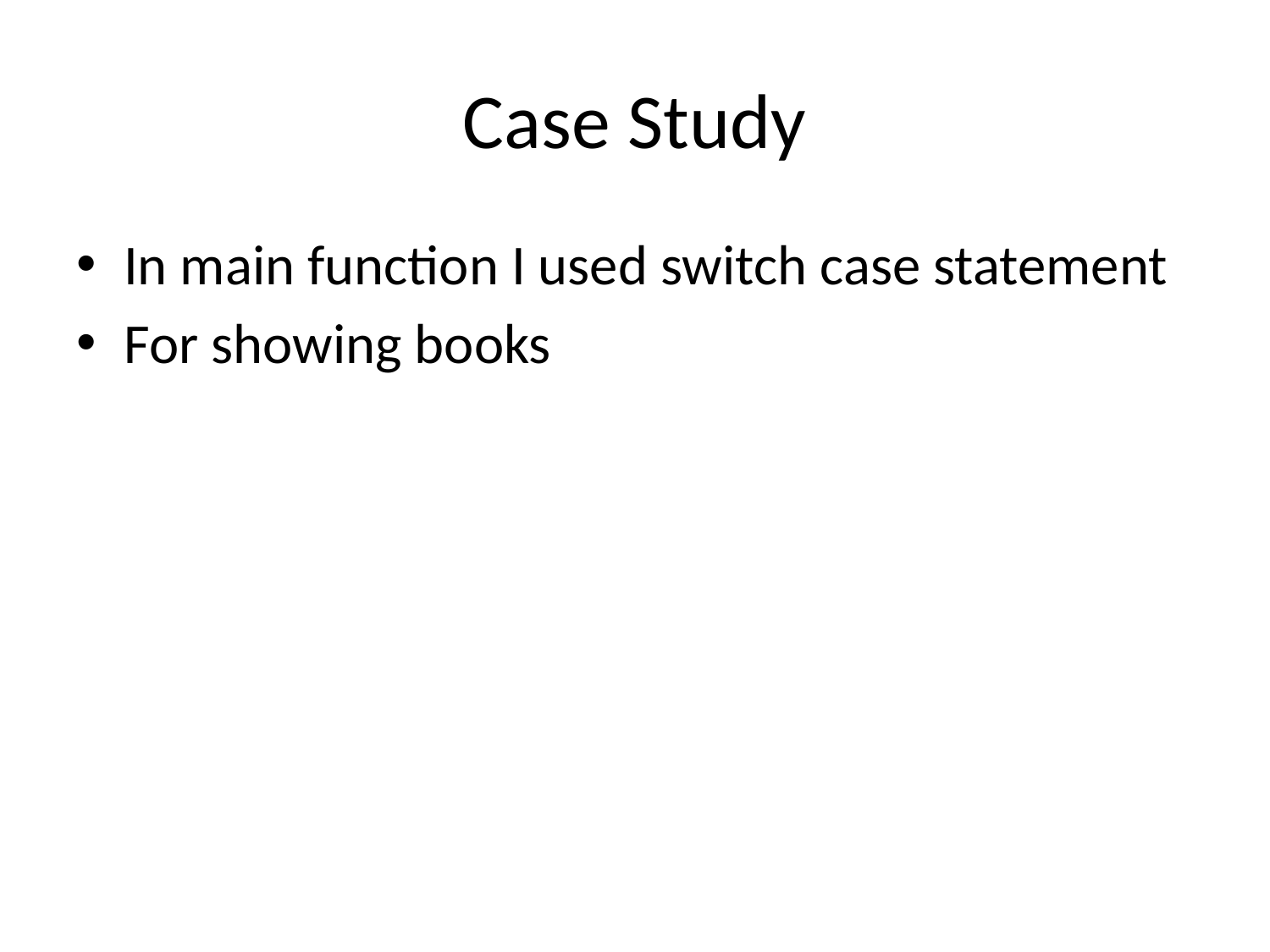

# Case Study
In main function I used switch case statement
For showing books